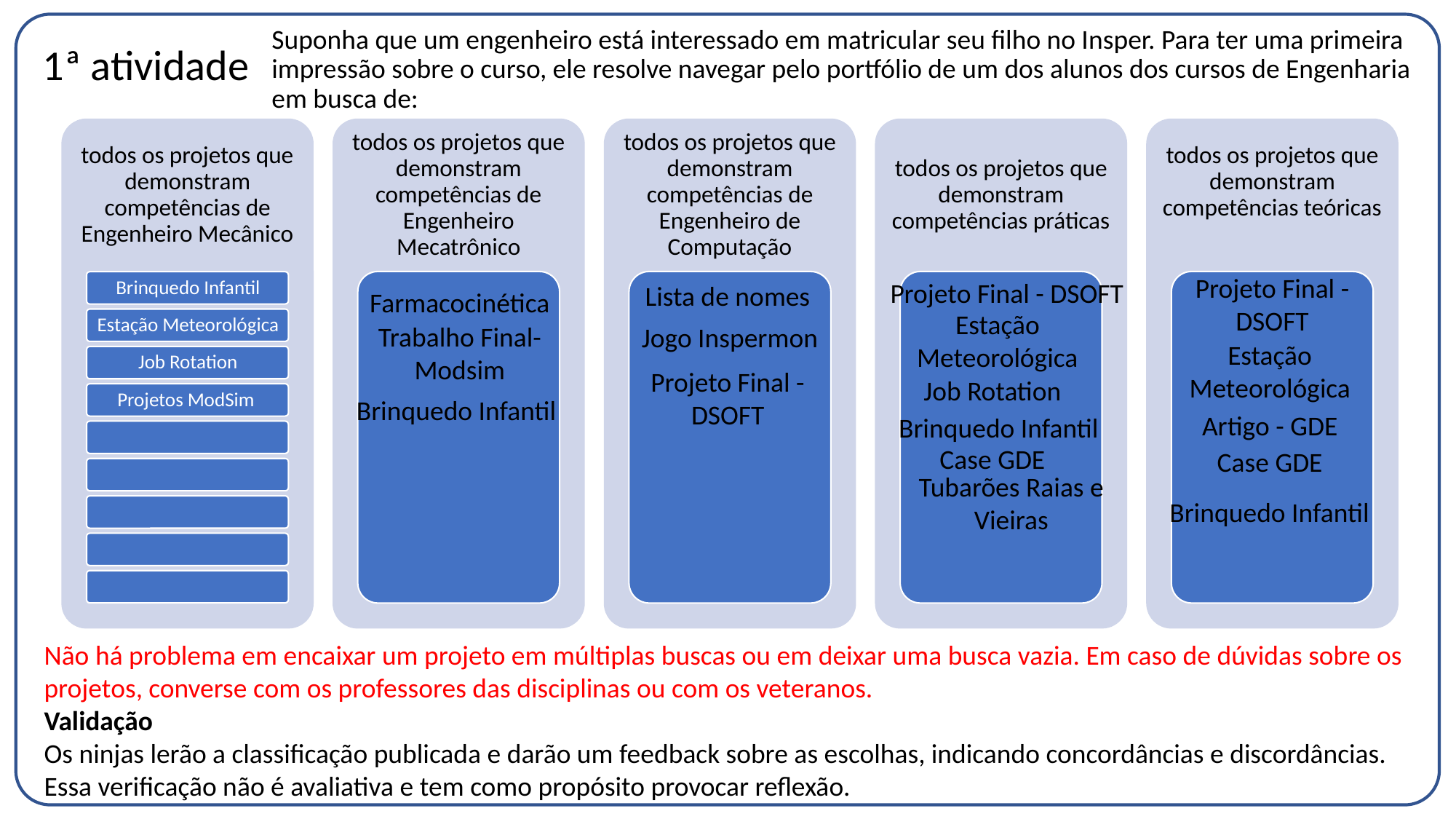

# 1ª atividade
Suponha que um engenheiro está interessado em matricular seu filho no Insper. Para ter uma primeira impressão sobre o curso, ele resolve navegar pelo portfólio de um dos alunos dos cursos de Engenharia em busca de:
todos os projetos que demonstram competências de Engenheiro Mecânico
Brinquedo Infantil
Estação Meteorológica
Job Rotation
Projetos ModSim

todos os projetos que demonstram competências de Engenheiro Mecatrônico

todos os projetos que demonstram competências de Engenheiro de Computação

todos os projetos que demonstram competências práticas

todos os projetos que demonstram competências teóricas

Projeto Final - DSOFT
Projeto Final - DSOFT
Lista de nomes
Farmacocinética
Estação Meteorológica
Trabalho Final- Modsim
Jogo Inspermon
Estação Meteorológica
Projeto Final - DSOFT
Job Rotation
Brinquedo Infantil
Artigo - GDE
Brinquedo Infantil
Case GDE
Case GDE
Tubarões Raias e Vieiras
Brinquedo Infantil
Não há problema em encaixar um projeto em múltiplas buscas ou em deixar uma busca vazia. Em caso de dúvidas sobre os projetos, converse com os professores das disciplinas ou com os veteranos.
Validação
Os ninjas lerão a classificação publicada e darão um feedback sobre as escolhas, indicando concordâncias e discordâncias. Essa verificação não é avaliativa e tem como propósito provocar reflexão.